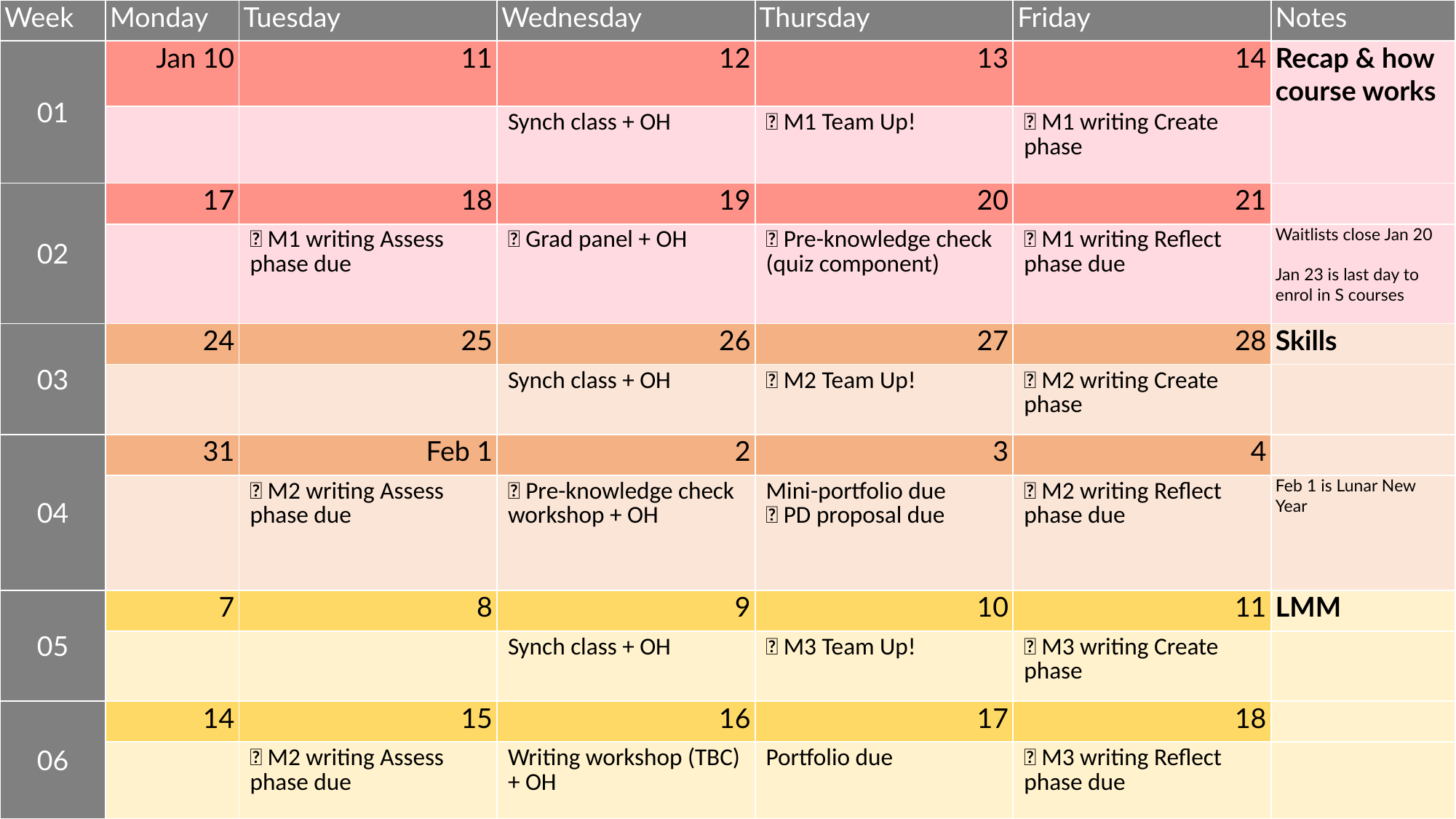

| Week | Monday | Tuesday | Wednesday | Thursday | Friday | Notes |
| --- | --- | --- | --- | --- | --- | --- |
| 01 | Jan 10 | 11 | 12 | 13 | 14 | Recap & how course works |
|  |  |  | Synch class + OH | 🧺 M1 Team Up! | 🧺 M1 writing Create phase |  |
| 02 | 17 | 18 | 19 | 20 | 21 |  |
|  |  | 🧺 M1 writing Assess phase due | 🧺 Grad panel + OH | 🧺 Pre-knowledge check (quiz component) | 🧺 M1 writing Reflect phase due | Waitlists close Jan 20 Jan 23 is last day to enrol in S courses |
| 03 | 24 | 25 | 26 | 27 | 28 | Skills |
|  |  |  | Synch class + OH | 🧺 M2 Team Up! | 🧺 M2 writing Create phase |  |
| 04 | 31 | Feb 1 | 2 | 3 | 4 |  |
|  |  | 🧺 M2 writing Assess phase due | 🧺 Pre-knowledge check workshop + OH | Mini-portfolio due 🧺 PD proposal due | 🧺 M2 writing Reflect phase due | Feb 1 is Lunar New Year |
| 05 | 7 | 8 | 9 | 10 | 11 | LMM |
|  |  |  | Synch class + OH | 🧺 M3 Team Up! | 🧺 M3 writing Create phase |  |
| 06 | 14 | 15 | 16 | 17 | 18 |  |
|  |  | 🧺 M2 writing Assess phase due | Writing workshop (TBC) + OH | Portfolio due | 🧺 M3 writing Reflect phase due |  |